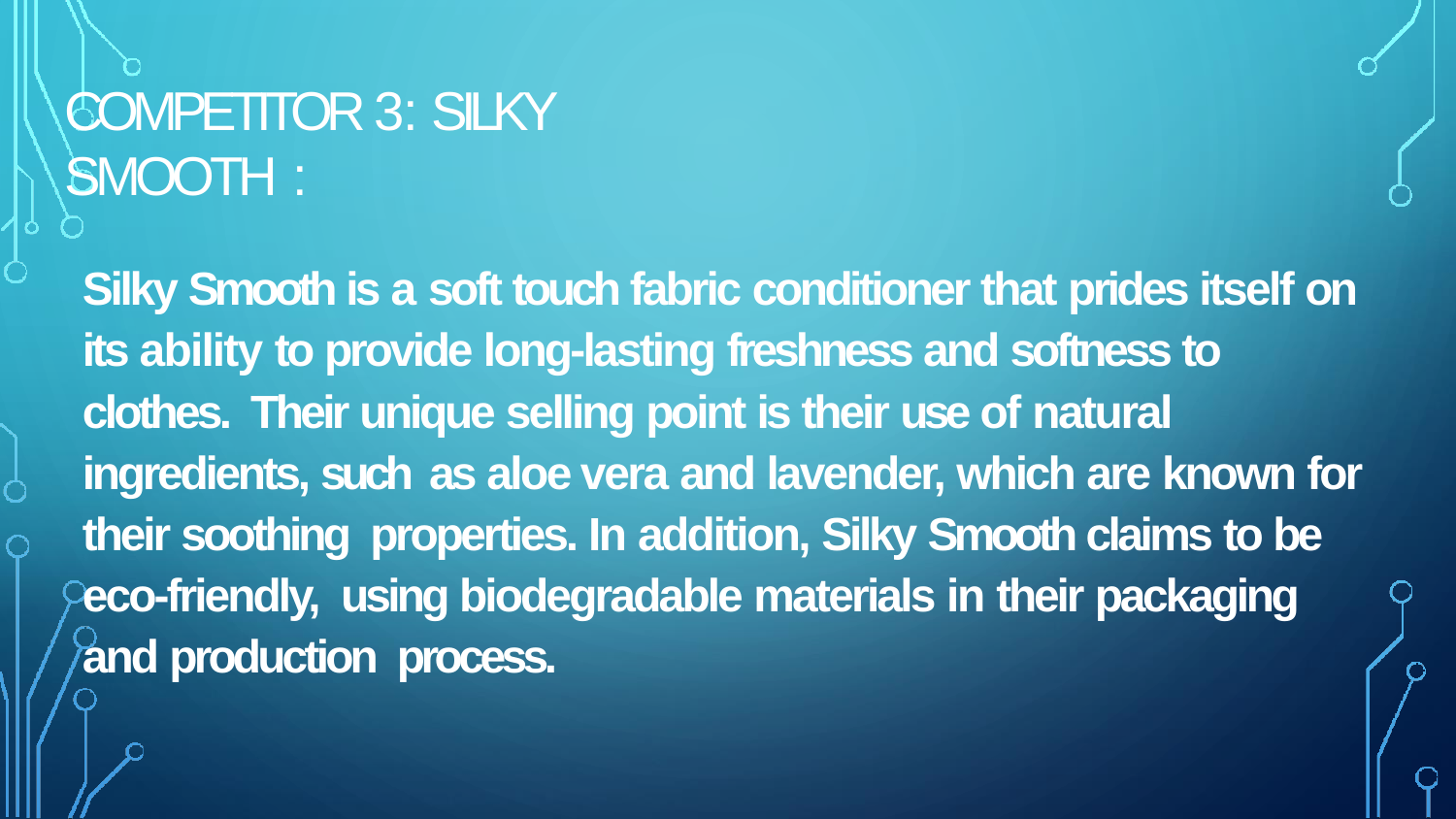

# COMPETITOR 3: SILKY SMOOTH :
Silky Smooth is a soft touch fabric conditioner that prides itself on  its ability to provide long-lasting freshness and softness to clothes.  Their unique selling point is their use of natural ingredients, such  as aloe vera and lavender, which are known for their soothing  properties. In addition, Silky Smooth claims to be eco-friendly,  using biodegradable materials in their packaging and production  process.